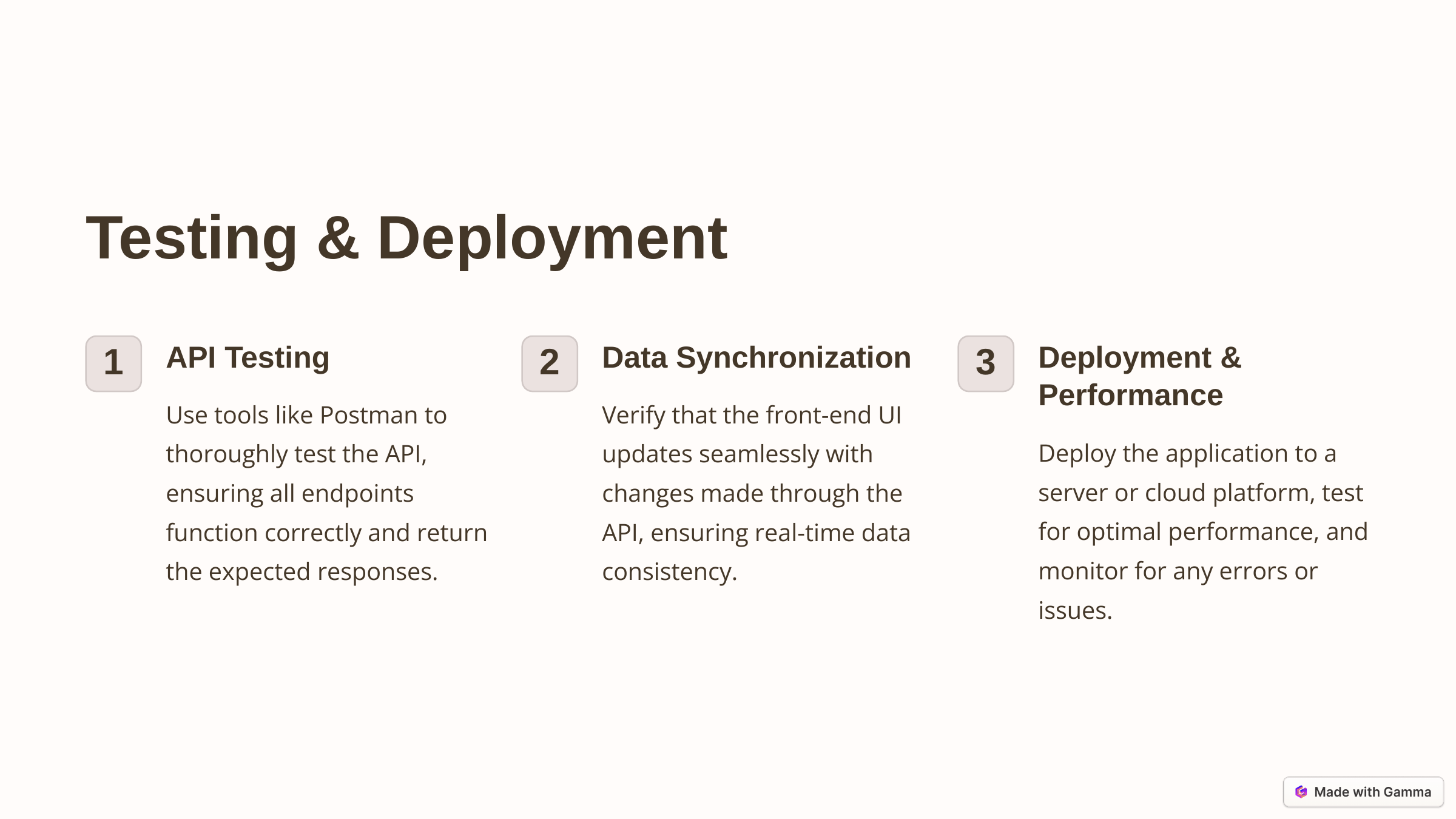

Testing & Deployment

API Testing

Data Synchronization

Deployment & Performance
1
2
3
Use tools like Postman to thoroughly test the API, ensuring all endpoints function correctly and return the expected responses.
Verify that the front-end UI updates seamlessly with changes made through the API, ensuring real-time data consistency.
Deploy the application to a server or cloud platform, test for optimal performance, and monitor for any errors or issues.